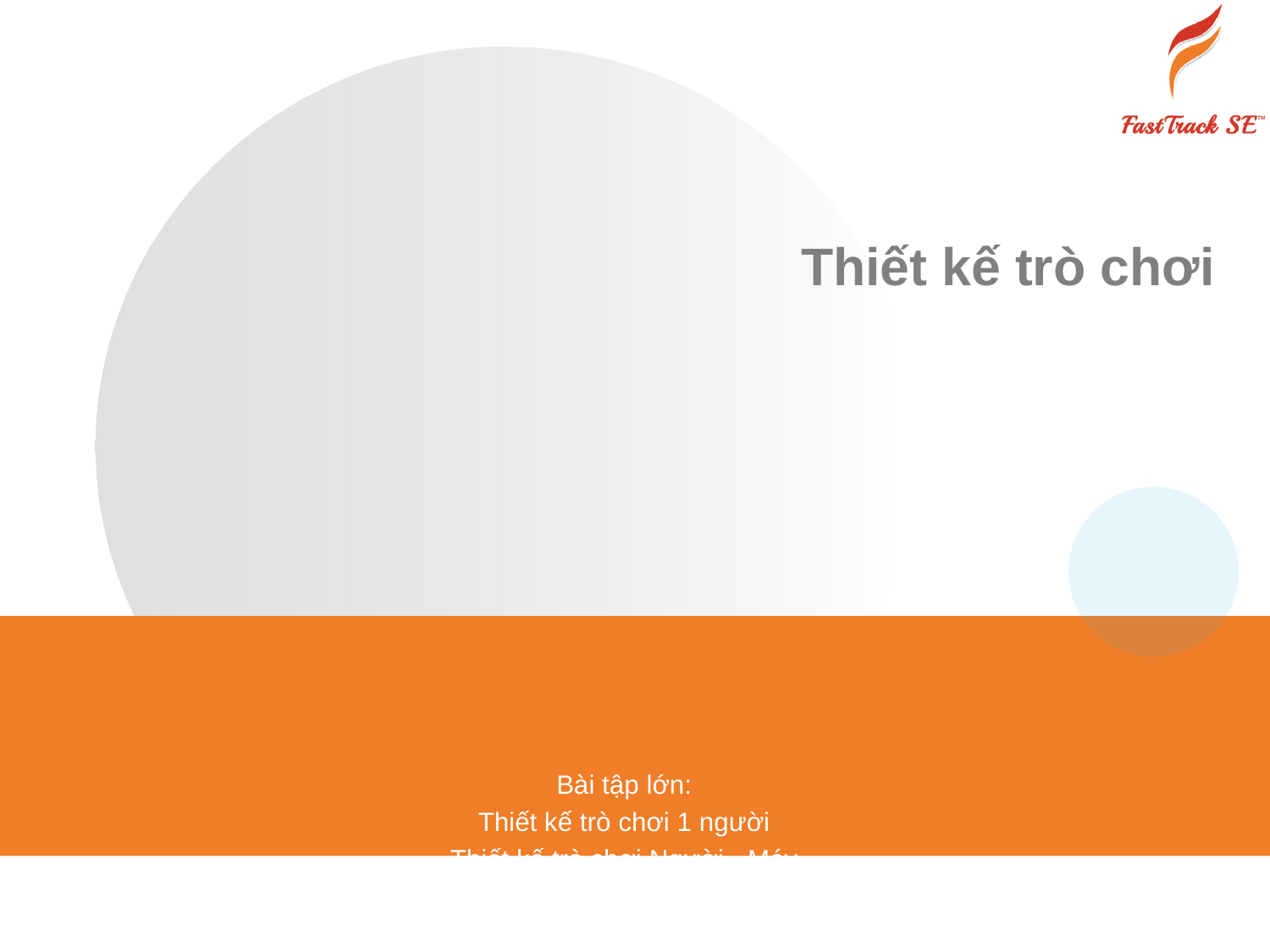

# Thiết kế trò chơi
Bài tập lớn:
Thiết kế trò chơi 1 người
Thiết kế trò chơi Người - Máy